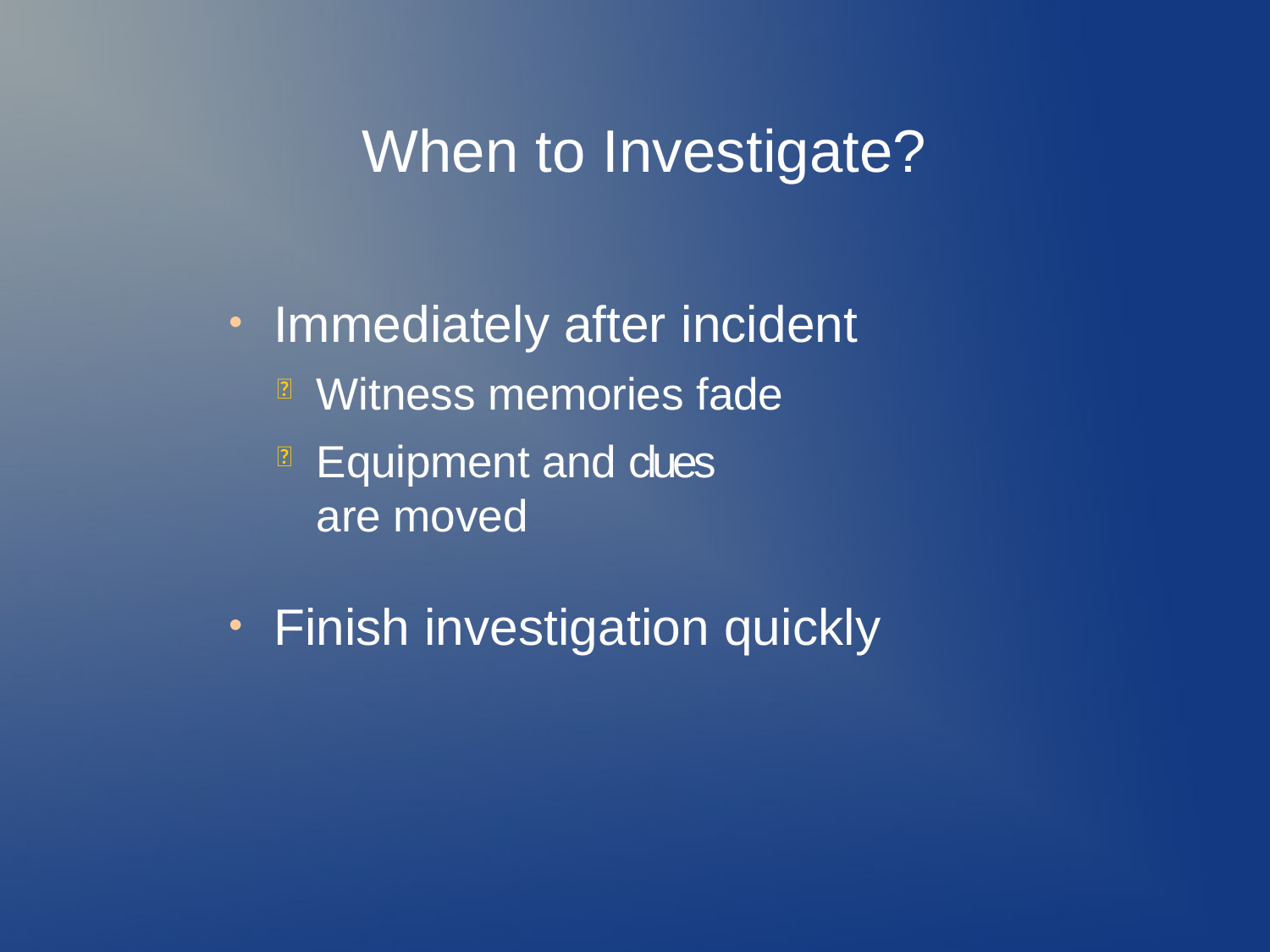

# When to Investigate?
Immediately after incident
Witness memories fade
Equipment and clues  are moved
●
Finish investigation quickly
●